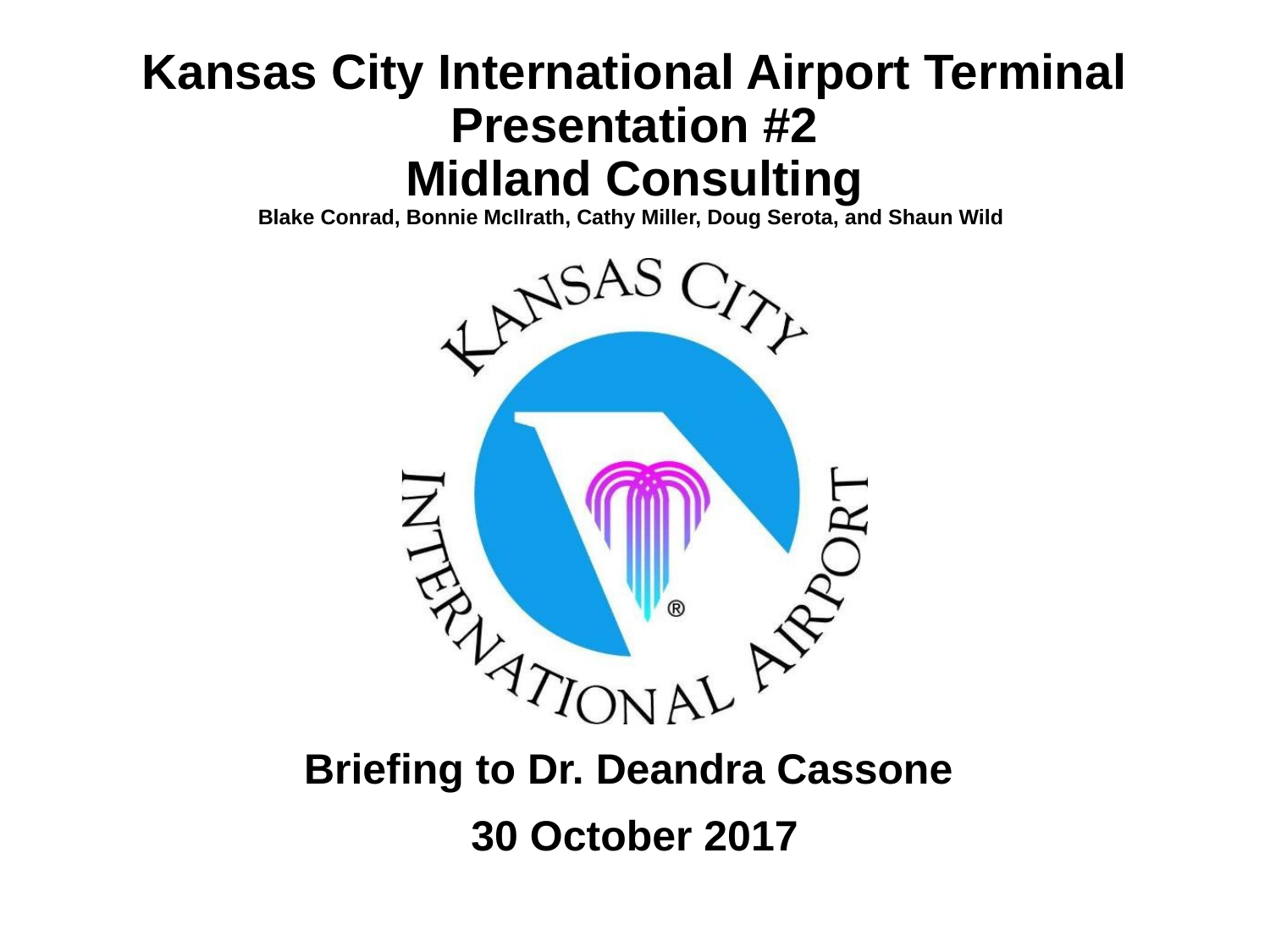

# Kansas City International Airport Terminal Presentation #2 Midland Consulting Blake Conrad, Bonnie McIlrath, Cathy Miller, Doug Serota, and Shaun Wild
Briefing to Dr. Deandra Cassone
30 October 2017